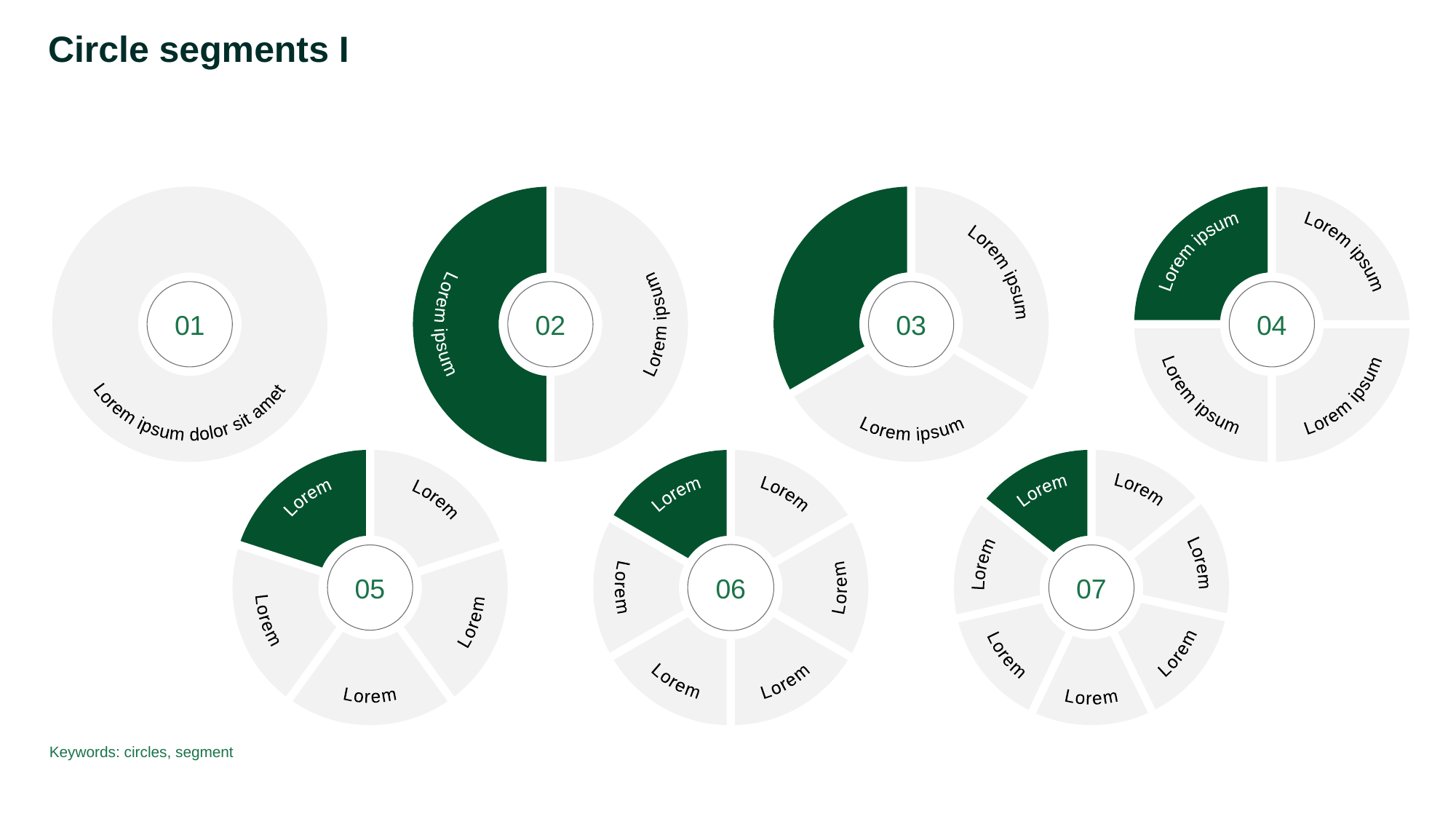

# Circle segments I

Lorem ipsum dolor sit amet
01

Lorem ipsum
Lorem ipsum
02

Lorem ipsum
Lorem ipsum
Lorem ipsum
Lorem ipsum
04

Lorem ipsum
03

Lorem ipsum
Lorem ipsum

Lorem
Lorem
Lorem
Lorem
Lorem
05

Lorem
Lorem
Lorem
Lorem
Lorem
Lorem

06

Lorem
Lorem
Lorem
Lorem
Lorem
Lorem
Lorem

07

Keywords: circles, segment